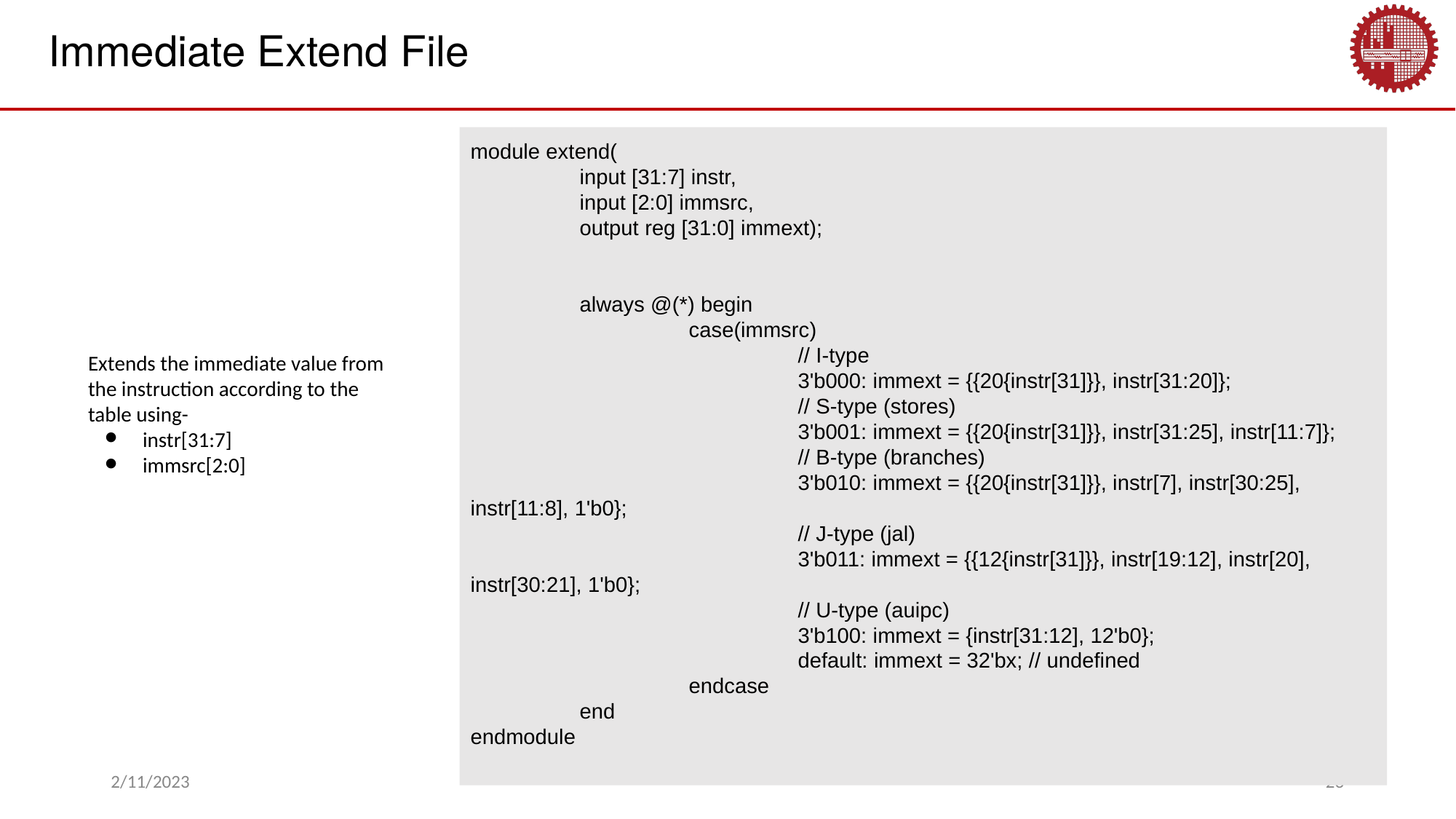

Immediate Extend File
module extend(
	input [31:7] instr,
	input [2:0] immsrc,
	output reg [31:0] immext);

	always @(*) begin
		case(immsrc)
			// I-type
			3'b000: immext = {{20{instr[31]}}, instr[31:20]};
			// S-type (stores)
			3'b001: immext = {{20{instr[31]}}, instr[31:25], instr[11:7]};
			// B-type (branches)
			3'b010: immext = {{20{instr[31]}}, instr[7], instr[30:25], instr[11:8], 1'b0};
			// J-type (jal)
			3'b011: immext = {{12{instr[31]}}, instr[19:12], instr[20], instr[30:21], 1'b0};
			// U-type (auipc)
			3'b100: immext = {instr[31:12], 12'b0};
			default: immext = 32'bx; // undefined
		endcase
	end
endmodule

Extends the immediate value from the instruction according to the table using-
instr[31:7]
immsrc[2:0]
2/11/2023

23